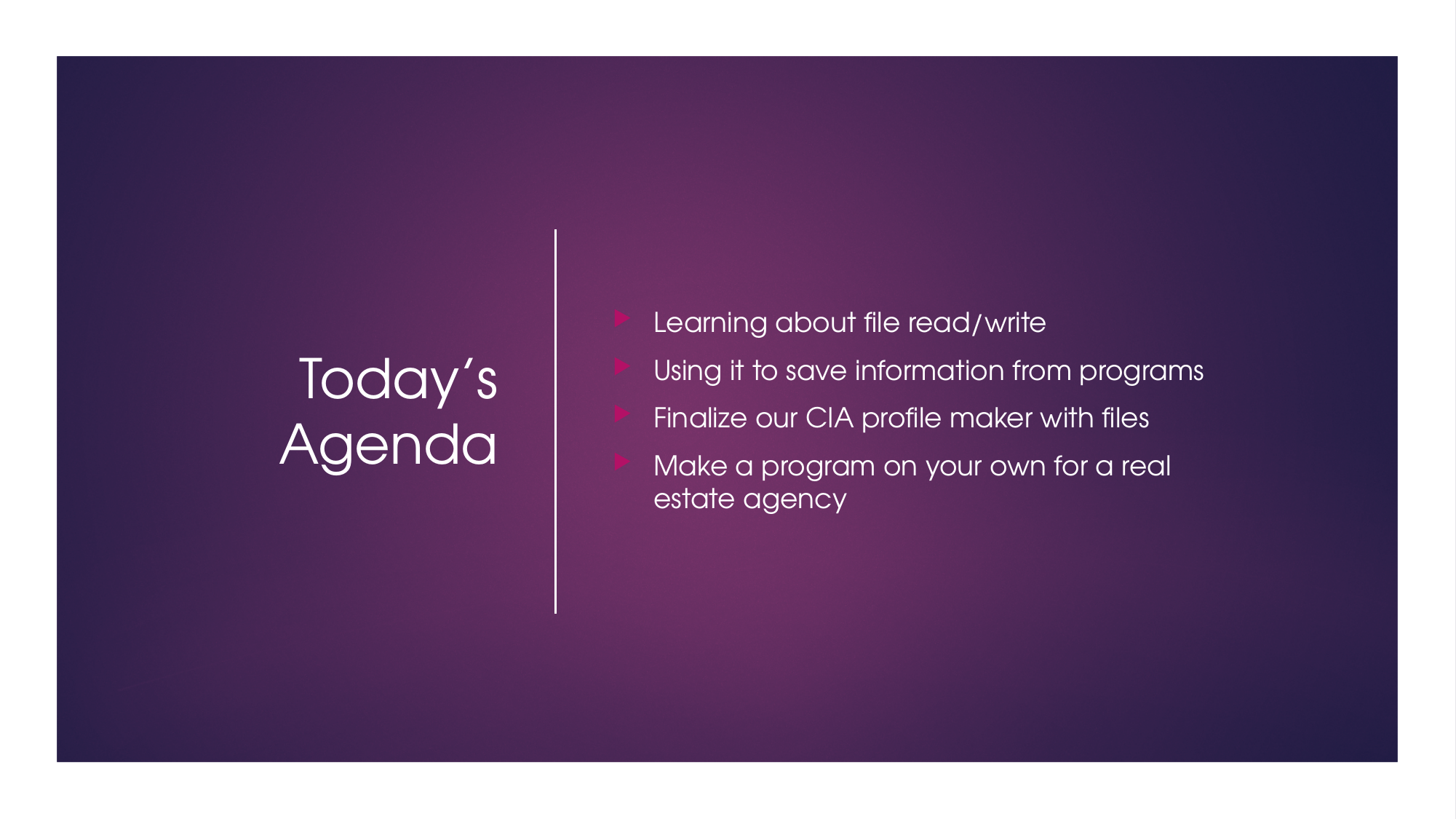

# Today’s Agenda
Learning about file read/write
Using it to save information from programs
Finalize our CIA profile maker with files
Make a program on your own for a real estate agency